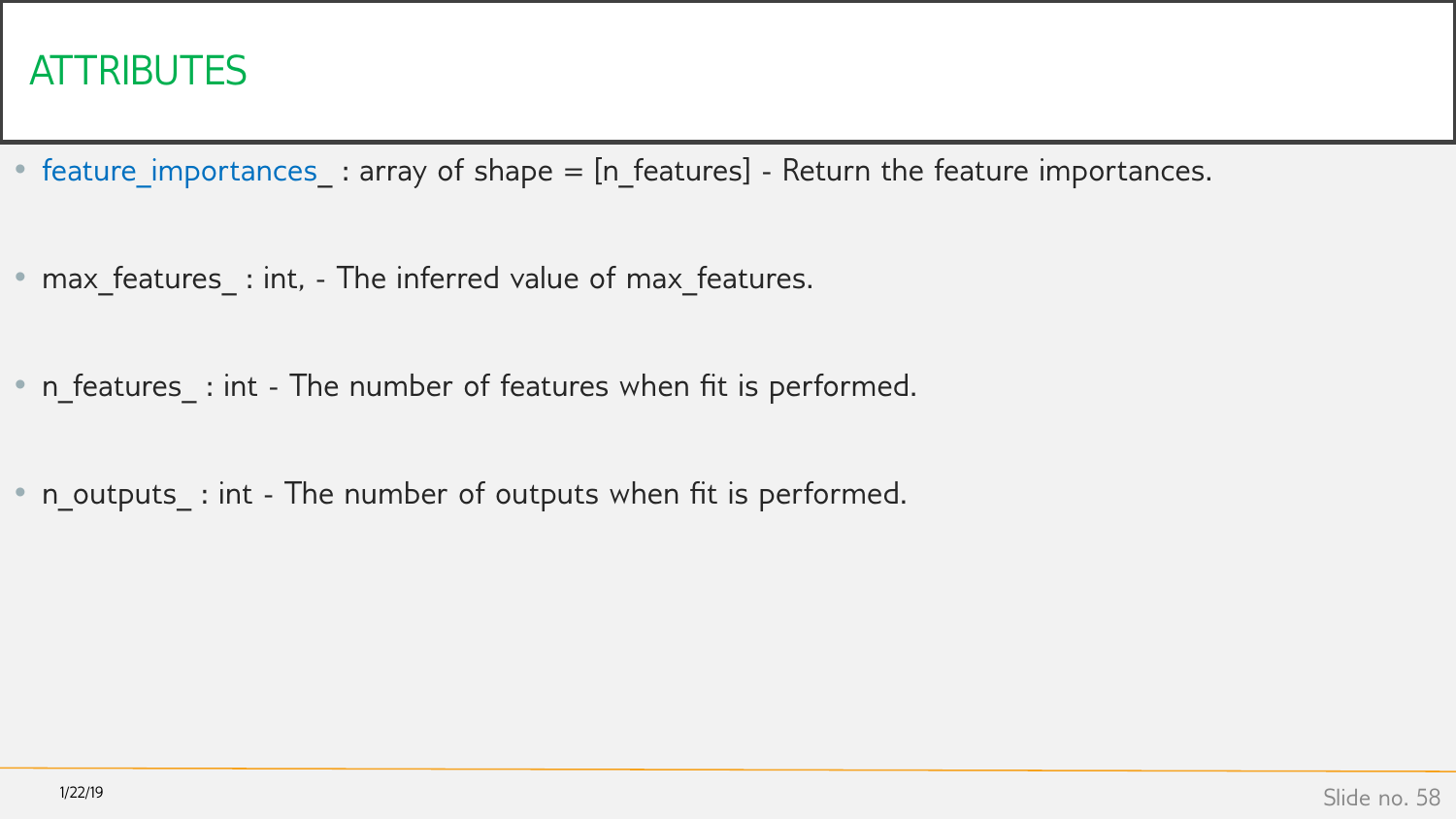

# ATTRIBUTES
feature_importances_ : array of shape = [n_features] - Return the feature importances.

max_features_ : int, - The inferred value of max_features.

n_features_ : int - The number of features when fit is performed.

n_outputs_ : int - The number of outputs when fit is performed.
1/22/19
Slide no. 58